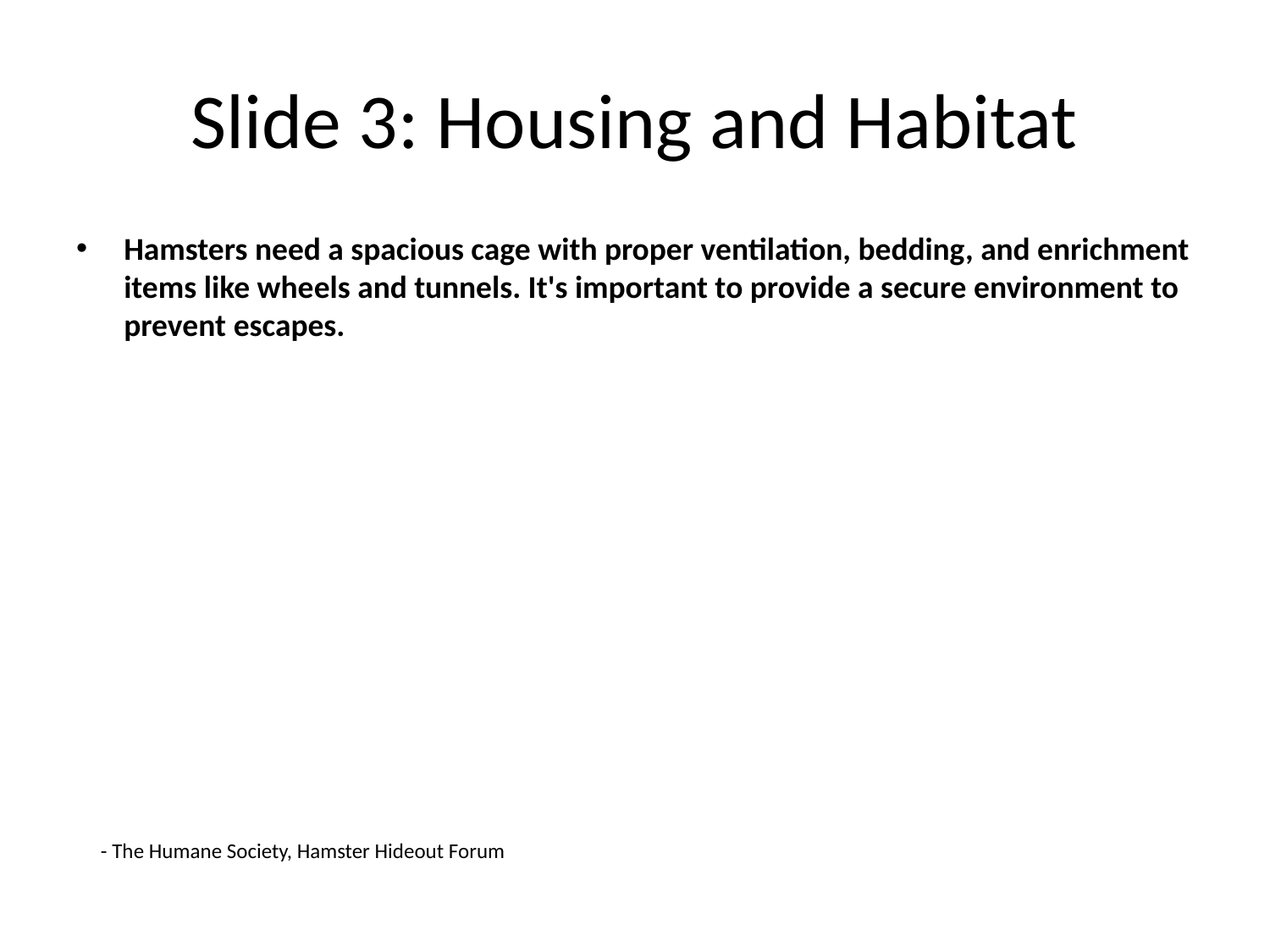

# Slide 3: Housing and Habitat
Hamsters need a spacious cage with proper ventilation, bedding, and enrichment items like wheels and tunnels. It's important to provide a secure environment to prevent escapes.

- The Humane Society, Hamster Hideout Forum